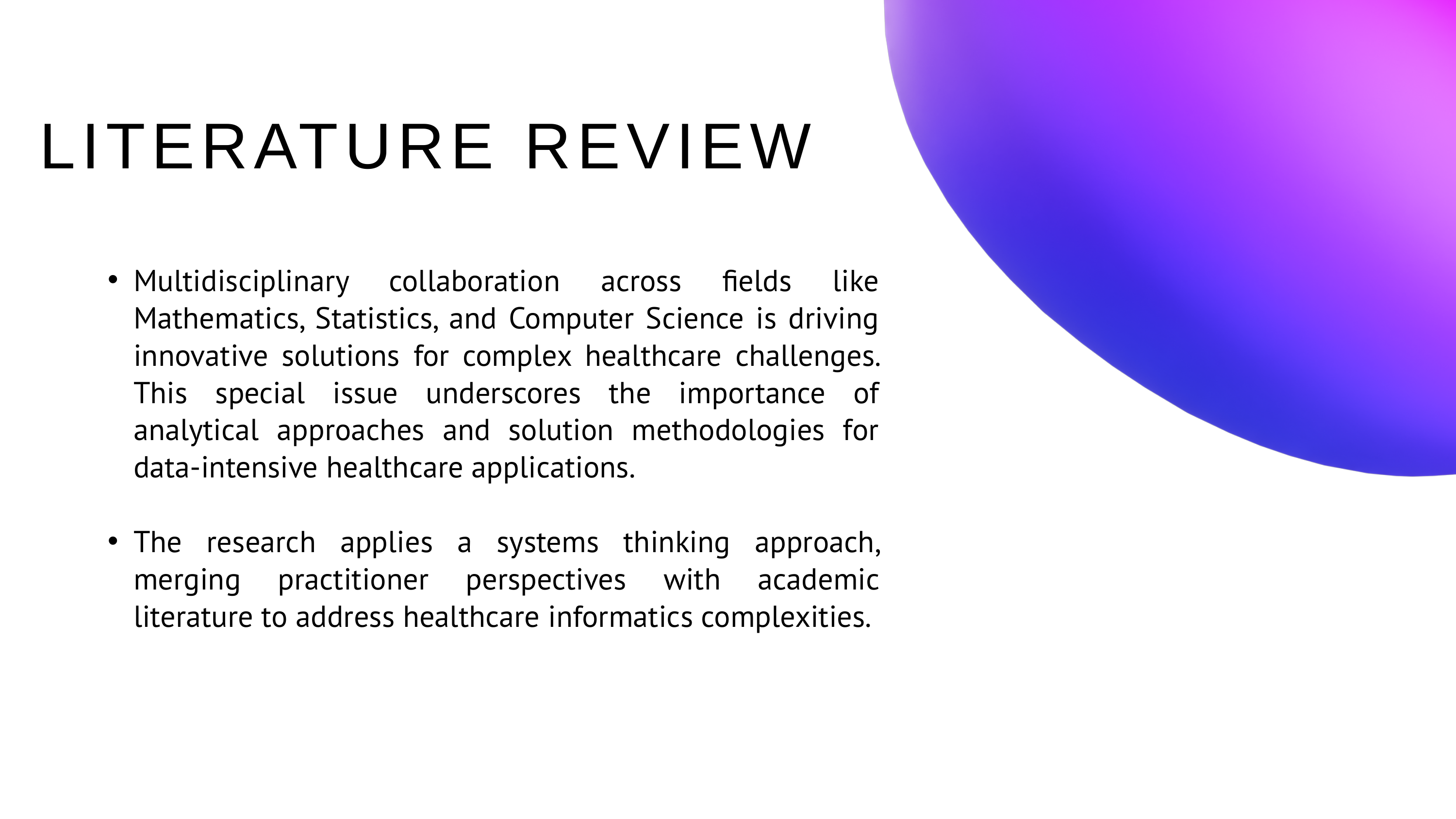

LITERATURE REVIEW
Multidisciplinary collaboration across fields like Mathematics, Statistics, and Computer Science is driving innovative solutions for complex healthcare challenges. This special issue underscores the importance of analytical approaches and solution methodologies for data-intensive healthcare applications.

The research applies a systems thinking approach, merging practitioner perspectives with academic literature to address healthcare informatics complexities.